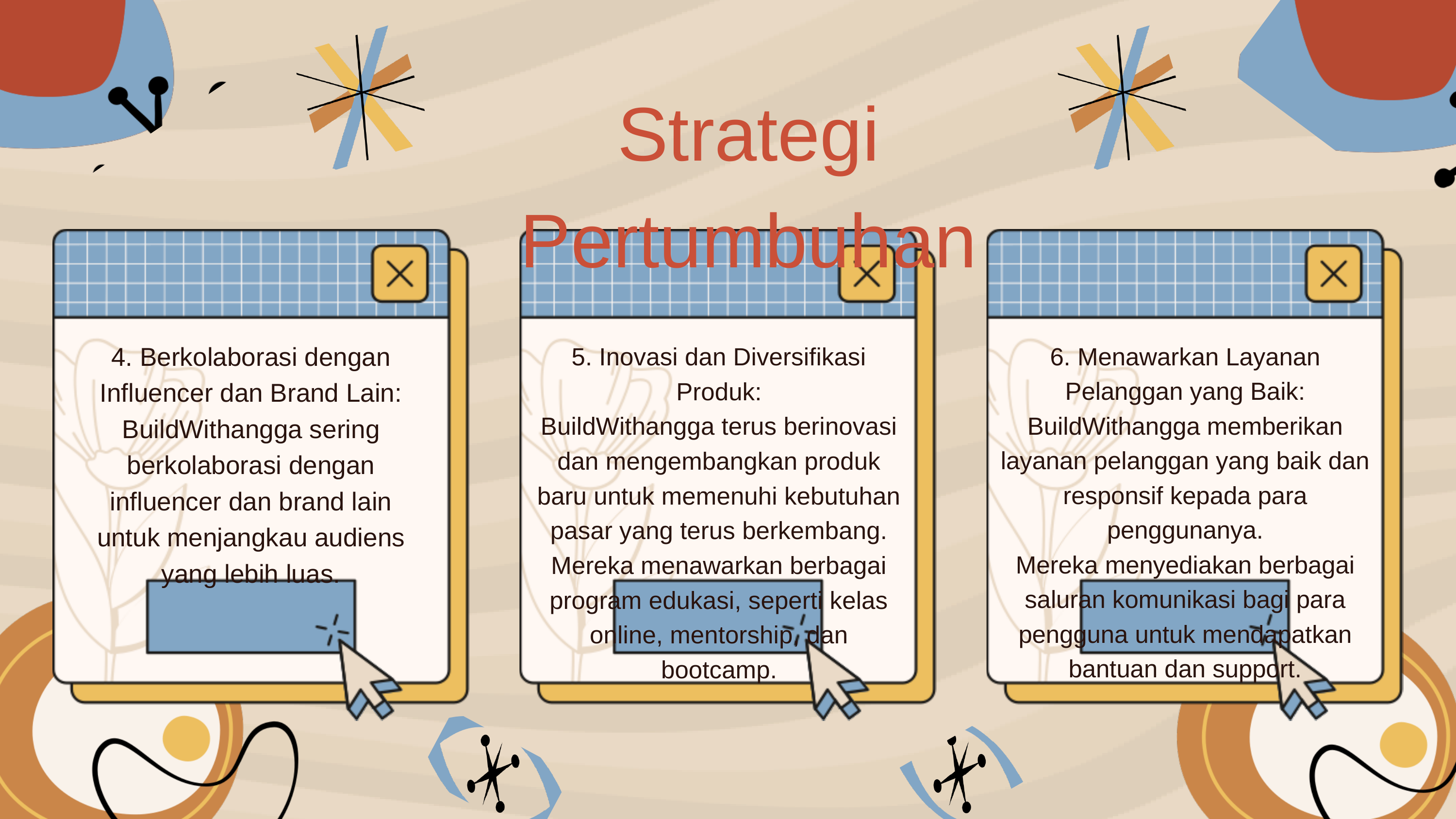

Strategi Pertumbuhan

4. Berkolaborasi dengan Influencer dan Brand Lain:
BuildWithangga sering berkolaborasi dengan influencer dan brand lain untuk menjangkau audiens yang lebih luas.

5. Inovasi dan Diversifikasi Produk:
BuildWithangga terus berinovasi dan mengembangkan produk baru untuk memenuhi kebutuhan pasar yang terus berkembang.
Mereka menawarkan berbagai program edukasi, seperti kelas online, mentorship, dan bootcamp.
6. Menawarkan Layanan Pelanggan yang Baik:
BuildWithangga memberikan layanan pelanggan yang baik dan responsif kepada para penggunanya.
Mereka menyediakan berbagai saluran komunikasi bagi para pengguna untuk mendapatkan bantuan dan support.